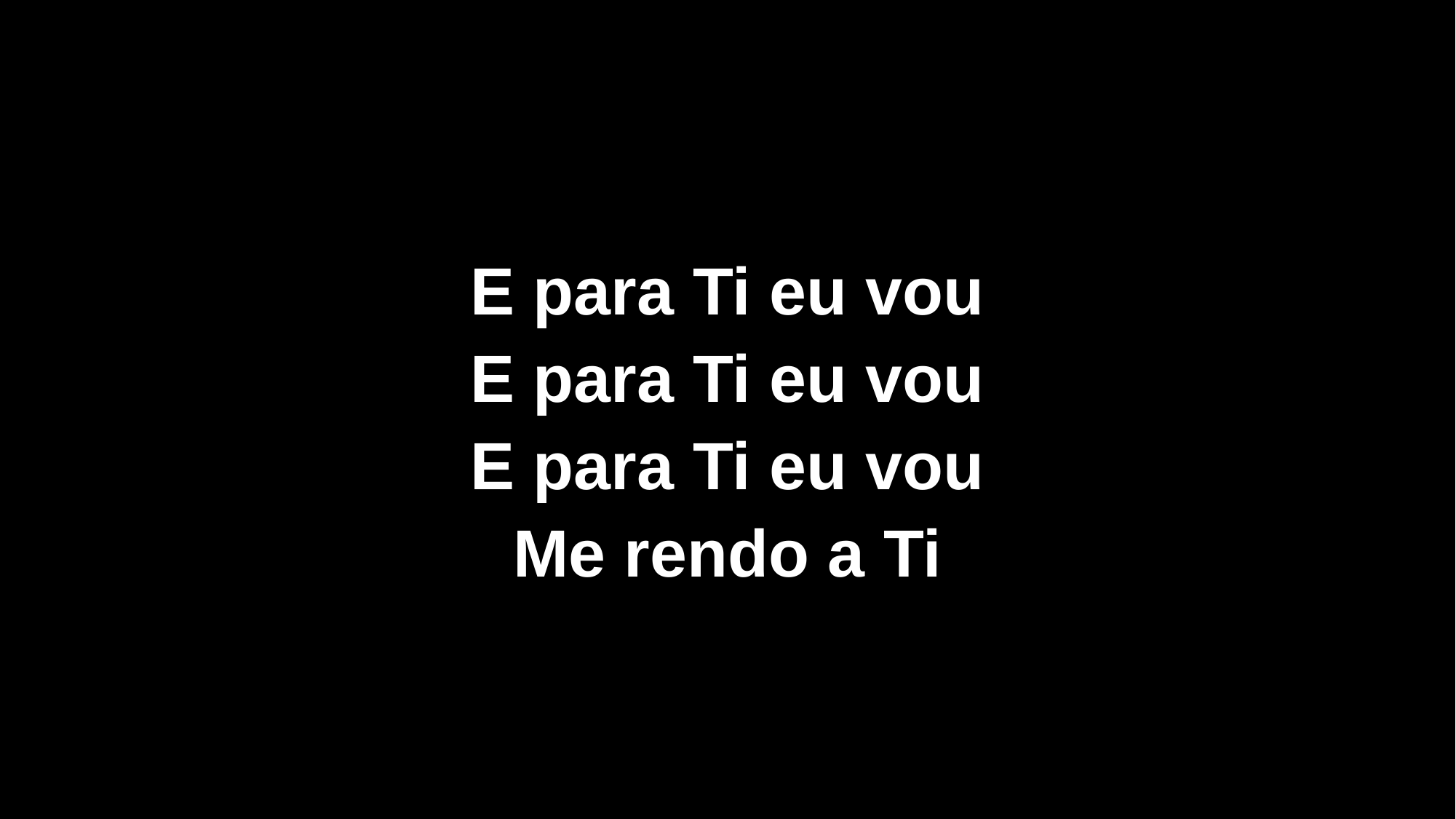

E para Ti eu vou
E para Ti eu vou
E para Ti eu vou
Me rendo a Ti